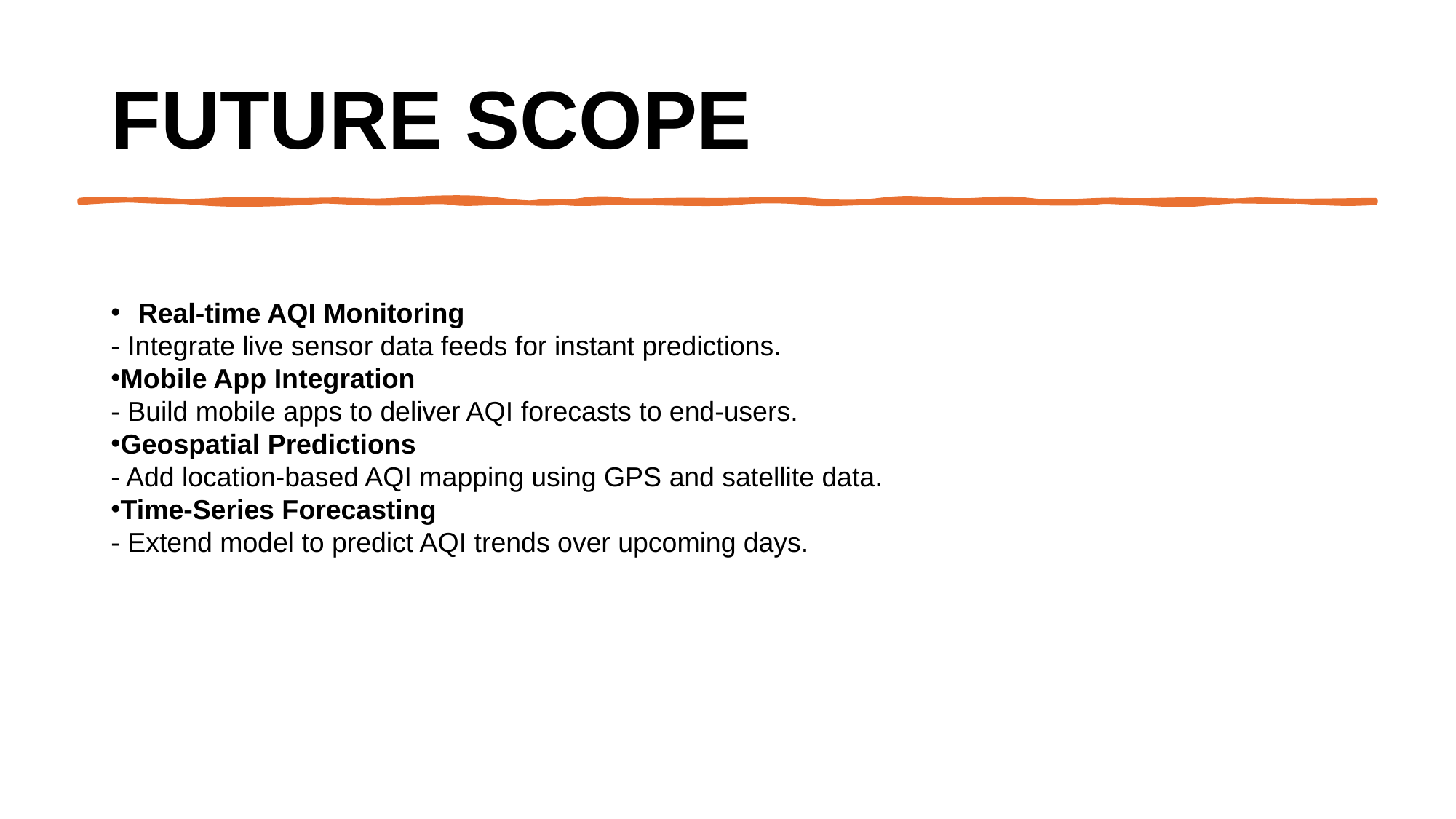

# Future scope

Real-time AQI Monitoring
- Integrate live sensor data feeds for instant predictions.
Mobile App Integration
- Build mobile apps to deliver AQI forecasts to end-users.
Geospatial Predictions
- Add location-based AQI mapping using GPS and satellite data.
Time-Series Forecasting
- Extend model to predict AQI trends over upcoming days.